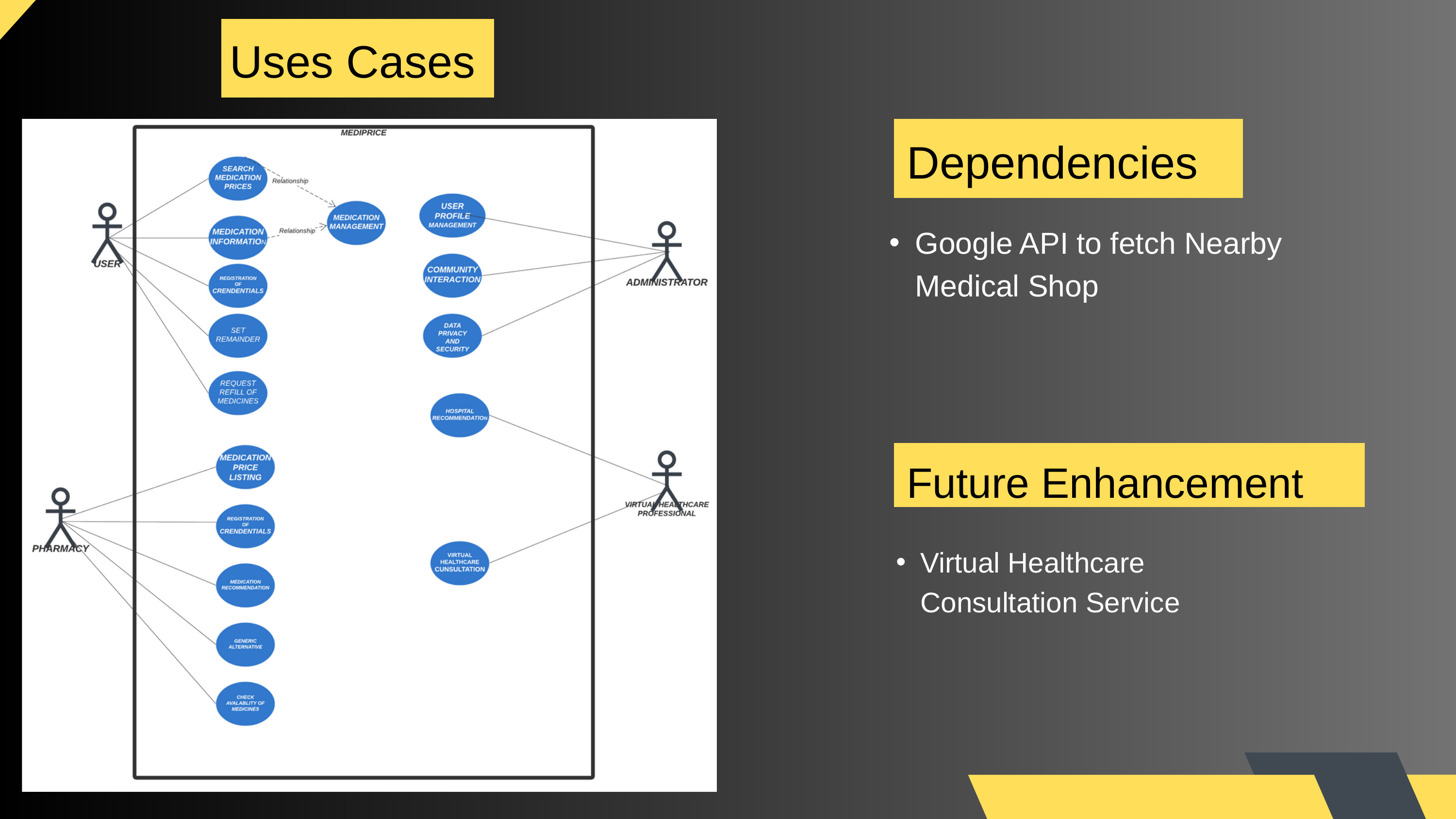

Uses Cases

Dependencies
Google API to fetch Nearby Medical Shop

Future Enhancement
Virtual Healthcare Consultation Service